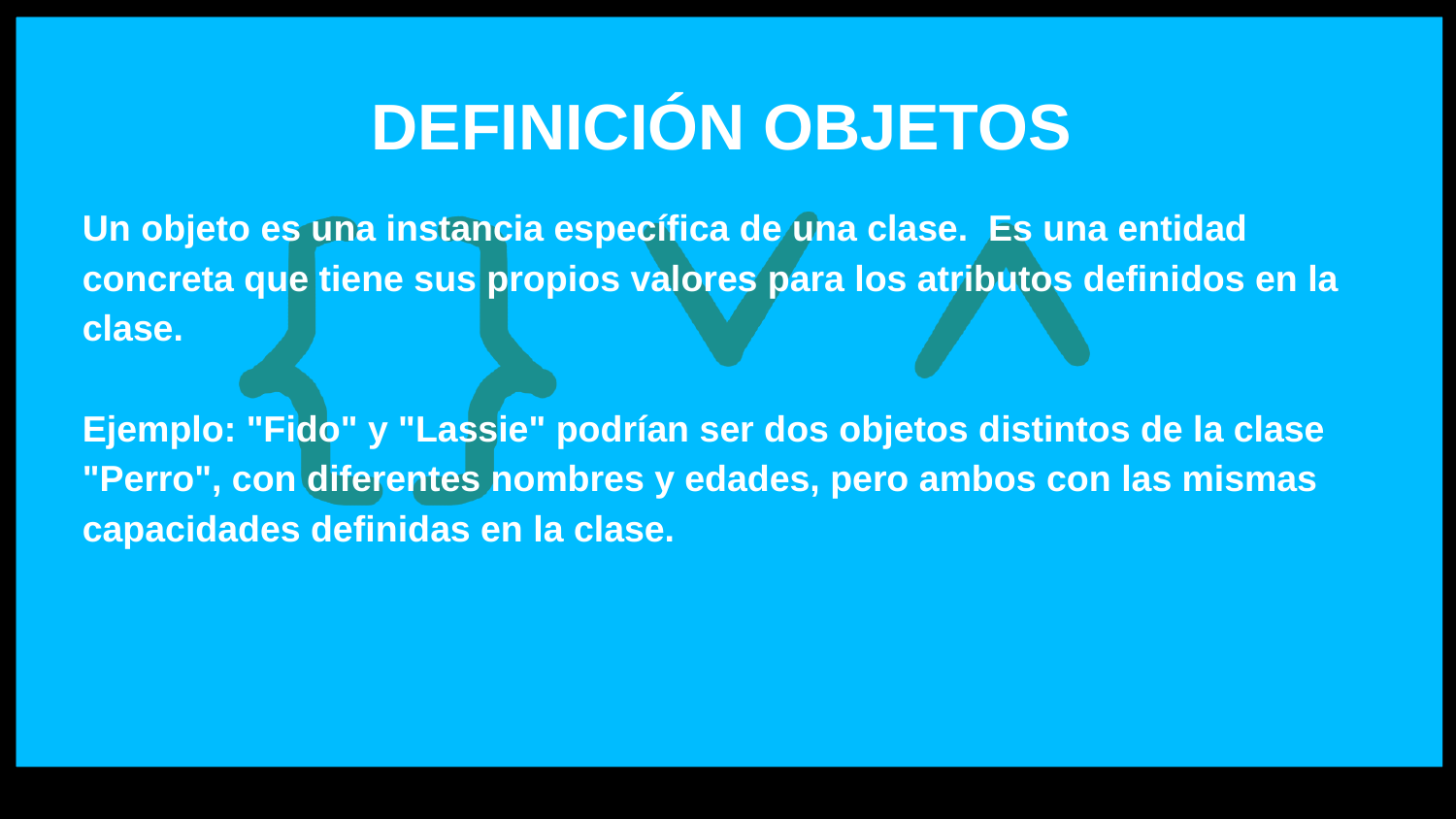

# DEFINICIÓN OBJETOS
Un objeto es una instancia específica de una clase.  Es una entidad concreta que tiene sus propios valores para los atributos definidos en la clase.

Ejemplo: "Fido" y "Lassie" podrían ser dos objetos distintos de la clase "Perro", con diferentes nombres y edades, pero ambos con las mismas capacidades definidas en la clase.